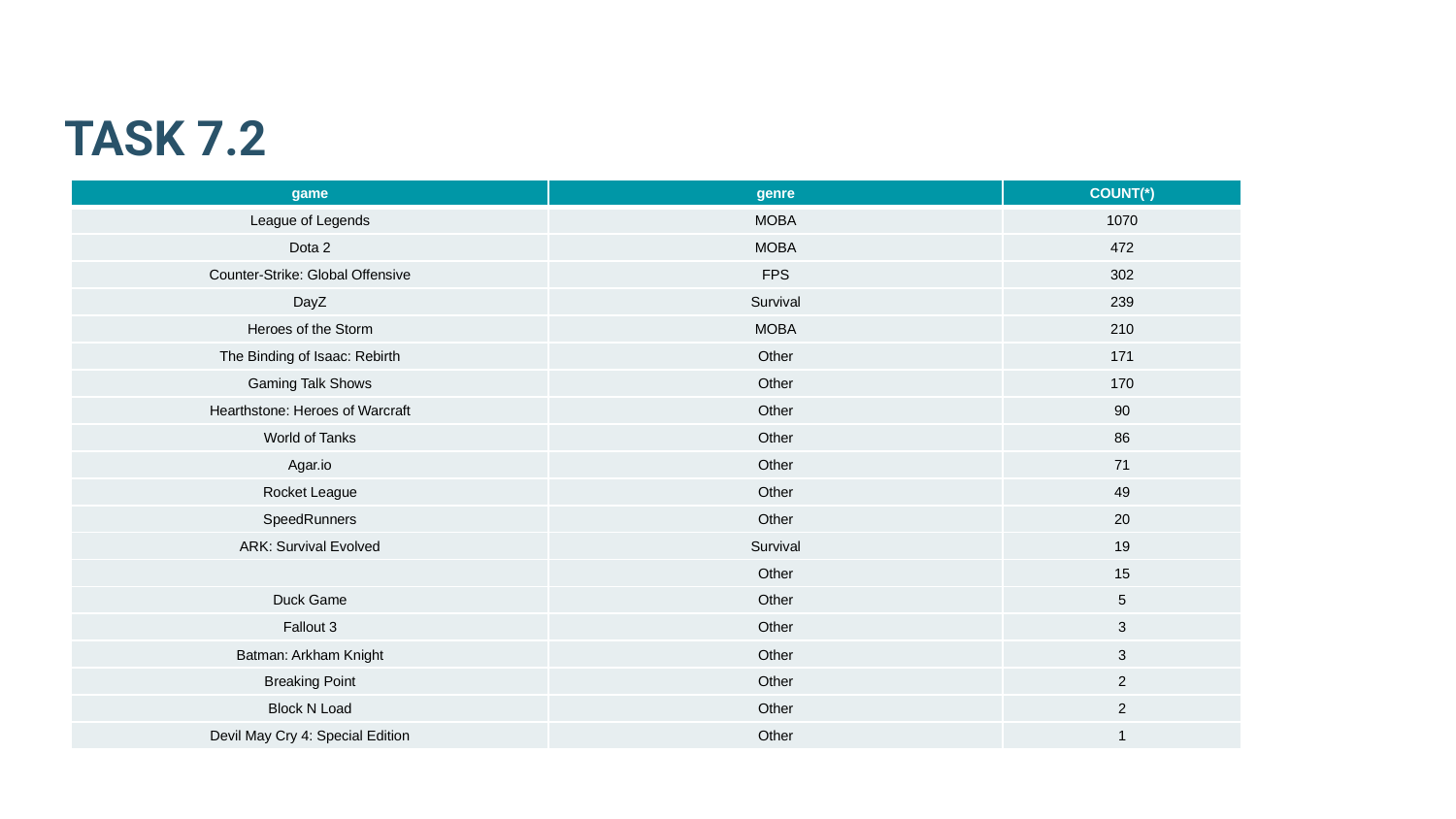

TASK 7.2
| game | genre | COUNT(\*) |
| --- | --- | --- |
| League of Legends | MOBA | 1070 |
| Dota 2 | MOBA | 472 |
| Counter-Strike: Global Offensive | FPS | 302 |
| DayZ | Survival | 239 |
| Heroes of the Storm | MOBA | 210 |
| The Binding of Isaac: Rebirth | Other | 171 |
| Gaming Talk Shows | Other | 170 |
| Hearthstone: Heroes of Warcraft | Other | 90 |
| World of Tanks | Other | 86 |
| Agar.io | Other | 71 |
| Rocket League | Other | 49 |
| SpeedRunners | Other | 20 |
| ARK: Survival Evolved | Survival | 19 |
|  | Other | 15 |
| Duck Game | Other | 5 |
| Fallout 3 | Other | 3 |
| Batman: Arkham Knight | Other | 3 |
| Breaking Point | Other | 2 |
| Block N Load | Other | 2 |
| Devil May Cry 4: Special Edition | Other | 1 |